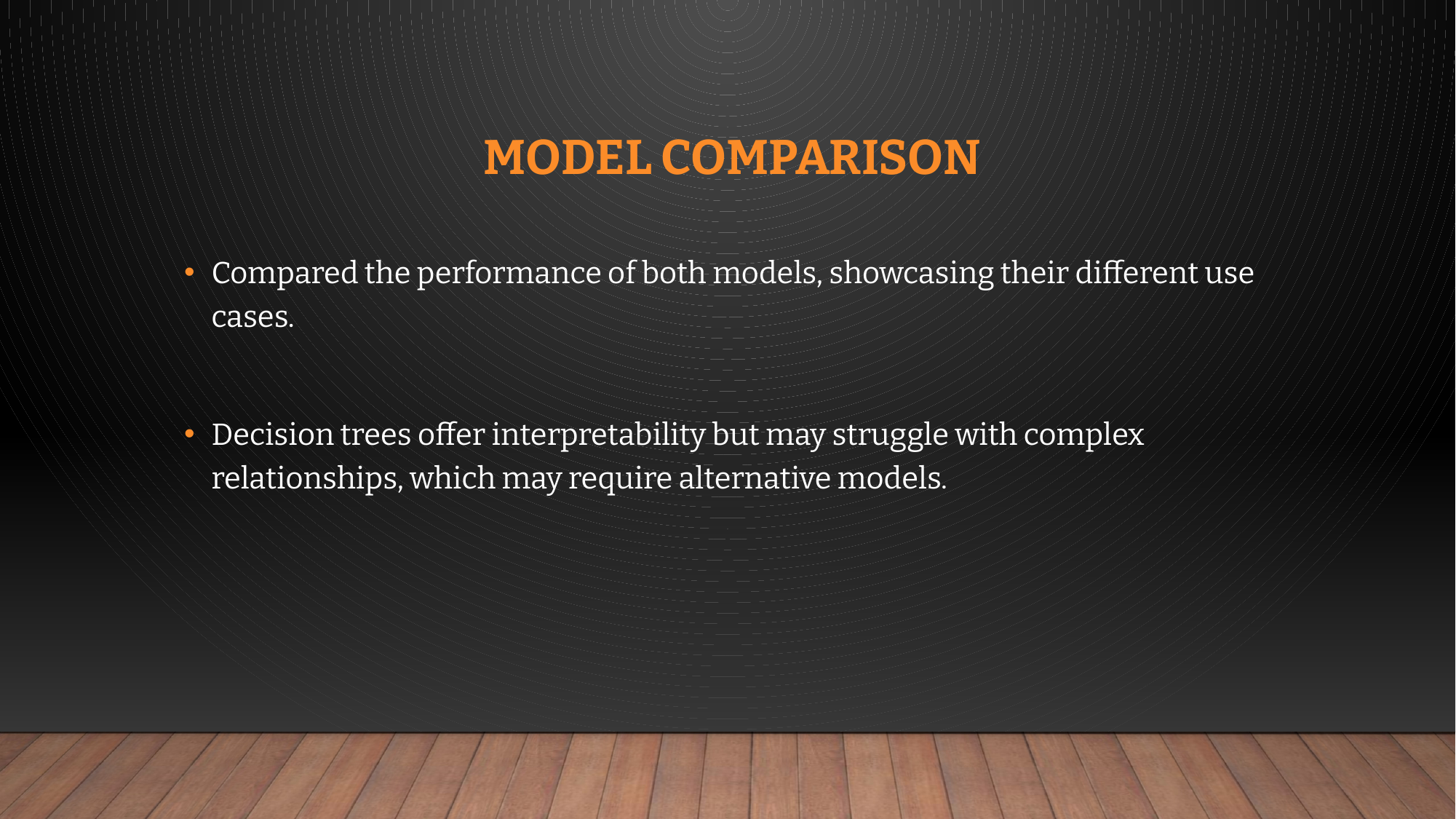

# Model Comparison
Compared the performance of both models, showcasing their different use cases.

Decision trees offer interpretability but may struggle with complex relationships, which may require alternative models.